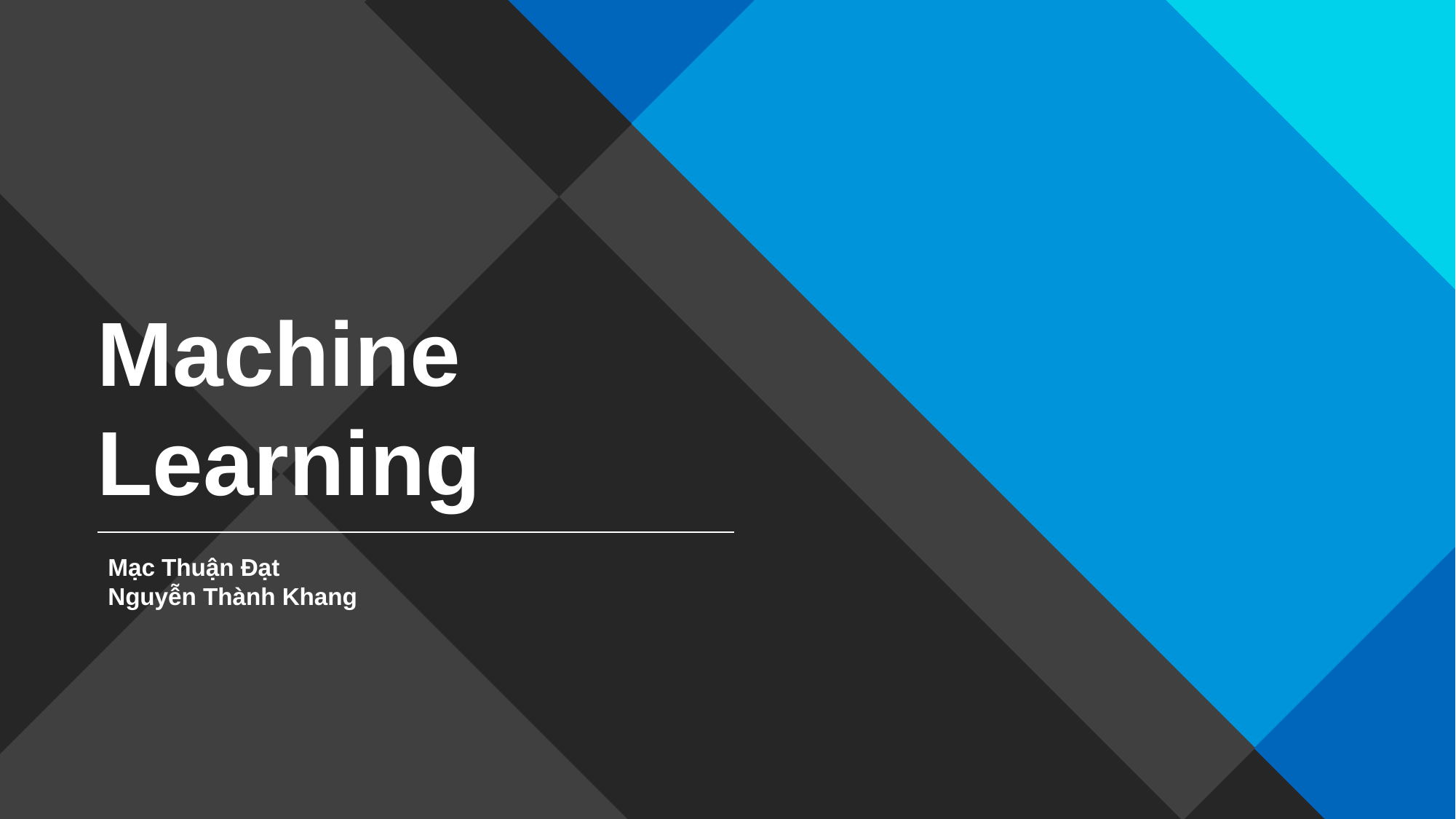

Machine
Learning

Mạc Thuận Đạt
Nguyễn Thành Khang